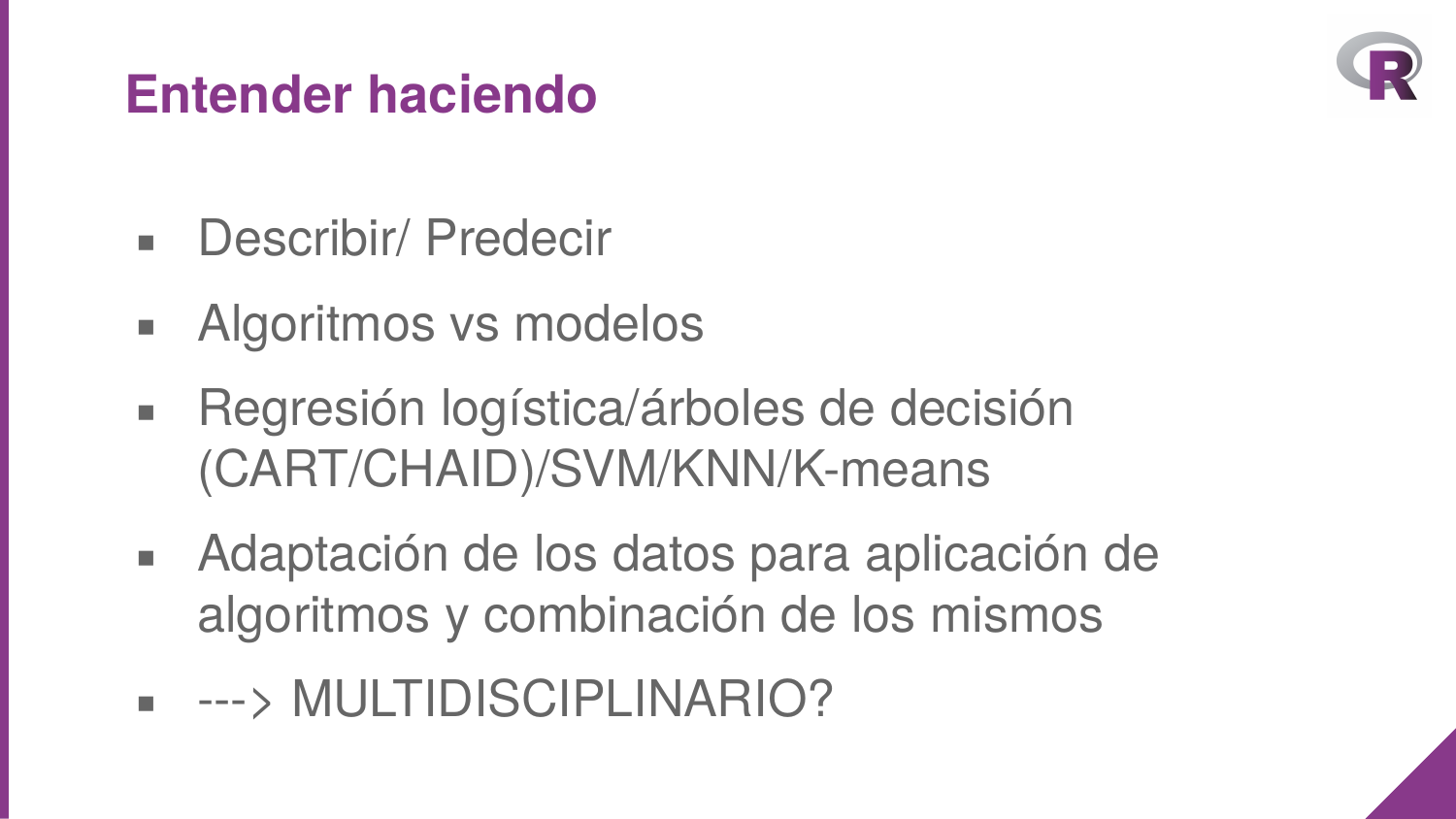

# Entender haciendo
Describir/ Predecir
Algoritmos vs modelos
Regresión logística/árboles de decisión (CART/CHAID)/SVM/KNN/K-means
Adaptación de los datos para aplicación de algoritmos y combinación de los mismos
---> MULTIDISCIPLINARIO?